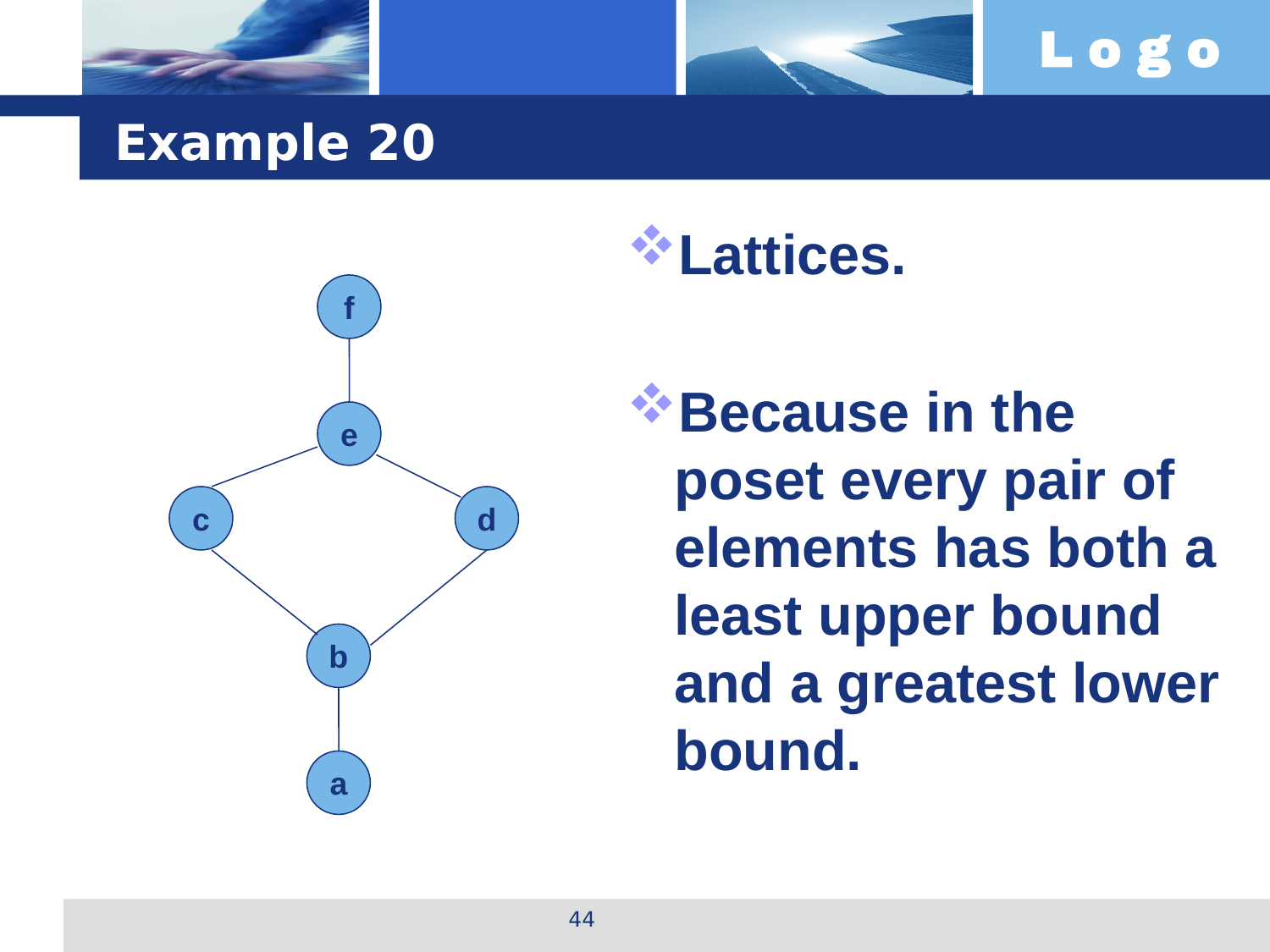

# Example 20
Lattices.

Because in the poset every pair of elements has both a least upper bound and a greatest lower bound.
f

e

c
d

b

a
44